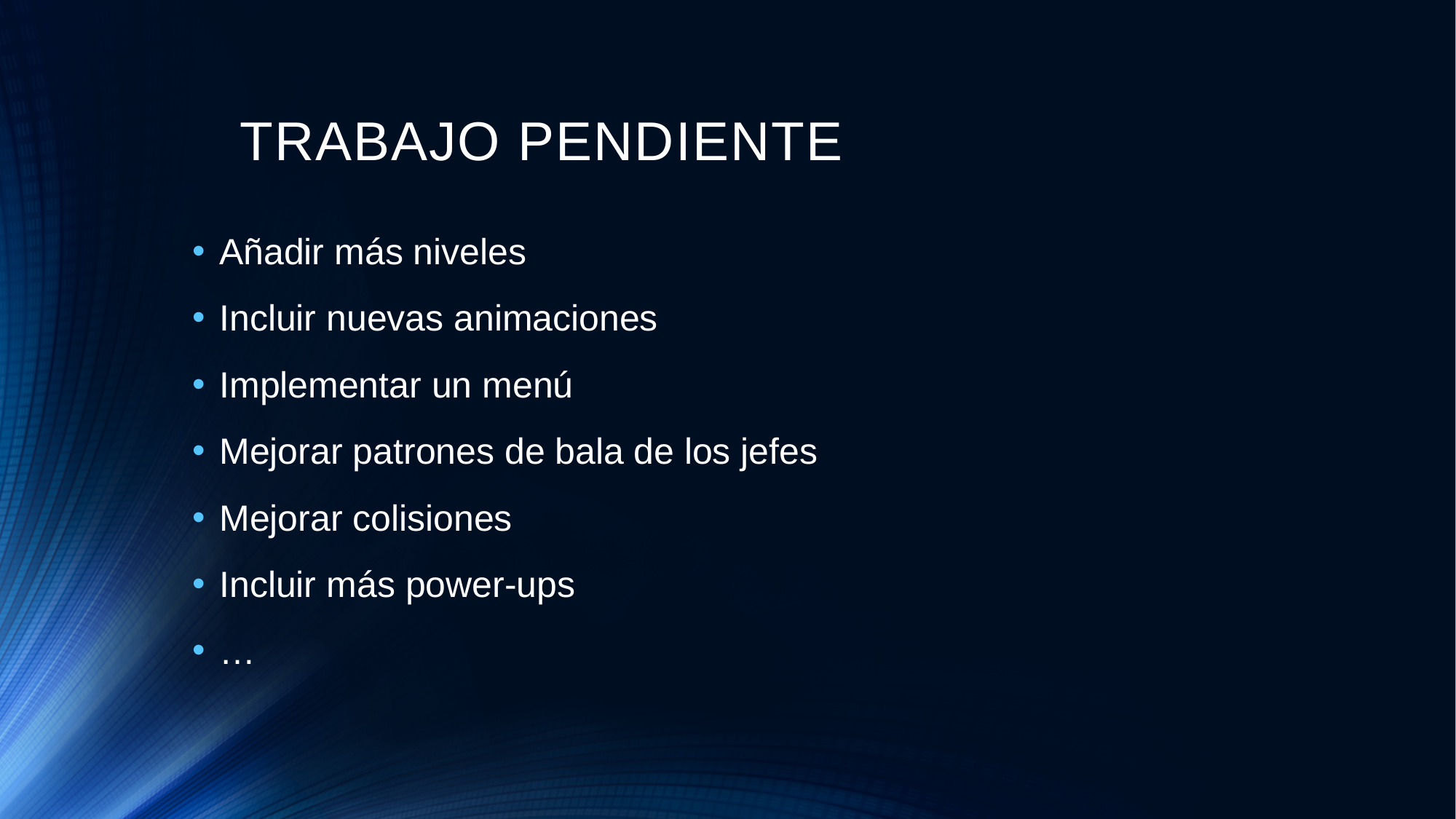

# TRABAJO PENDIENTE
Añadir más niveles
Incluir nuevas animaciones
Implementar un menú
Mejorar patrones de bala de los jefes
Mejorar colisiones
Incluir más power-ups
…